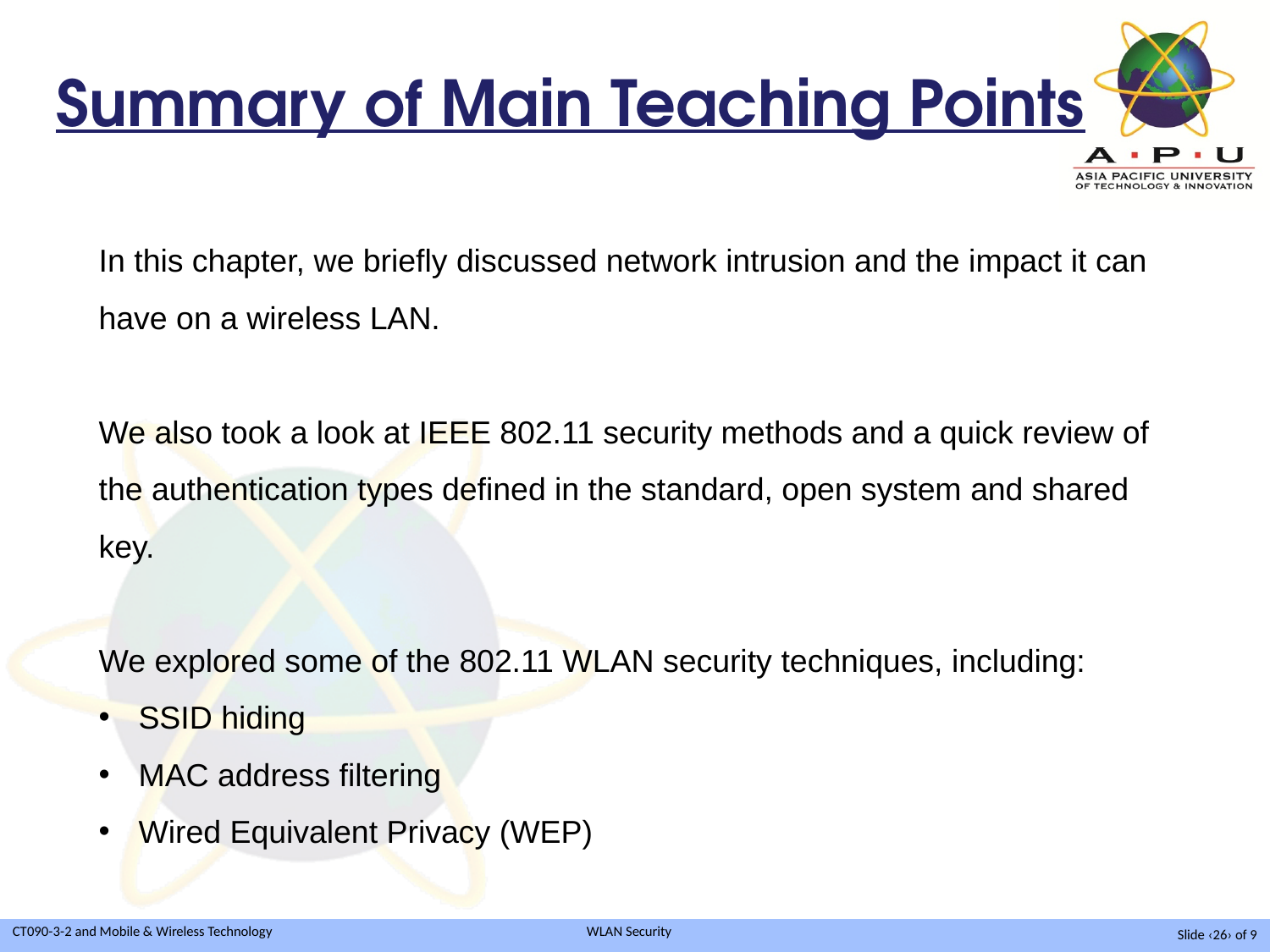

Summary of Main Teaching Points
In this chapter, we briefly discussed network intrusion and the impact it can have on a wireless LAN.

We also took a look at IEEE 802.11 security methods and a quick review of the authentication types defined in the standard, open system and shared key.

We explored some of the 802.11 WLAN security techniques, including:
SSID hiding
MAC address filtering
Wired Equivalent Privacy (WEP)
Slide ‹26› of 9